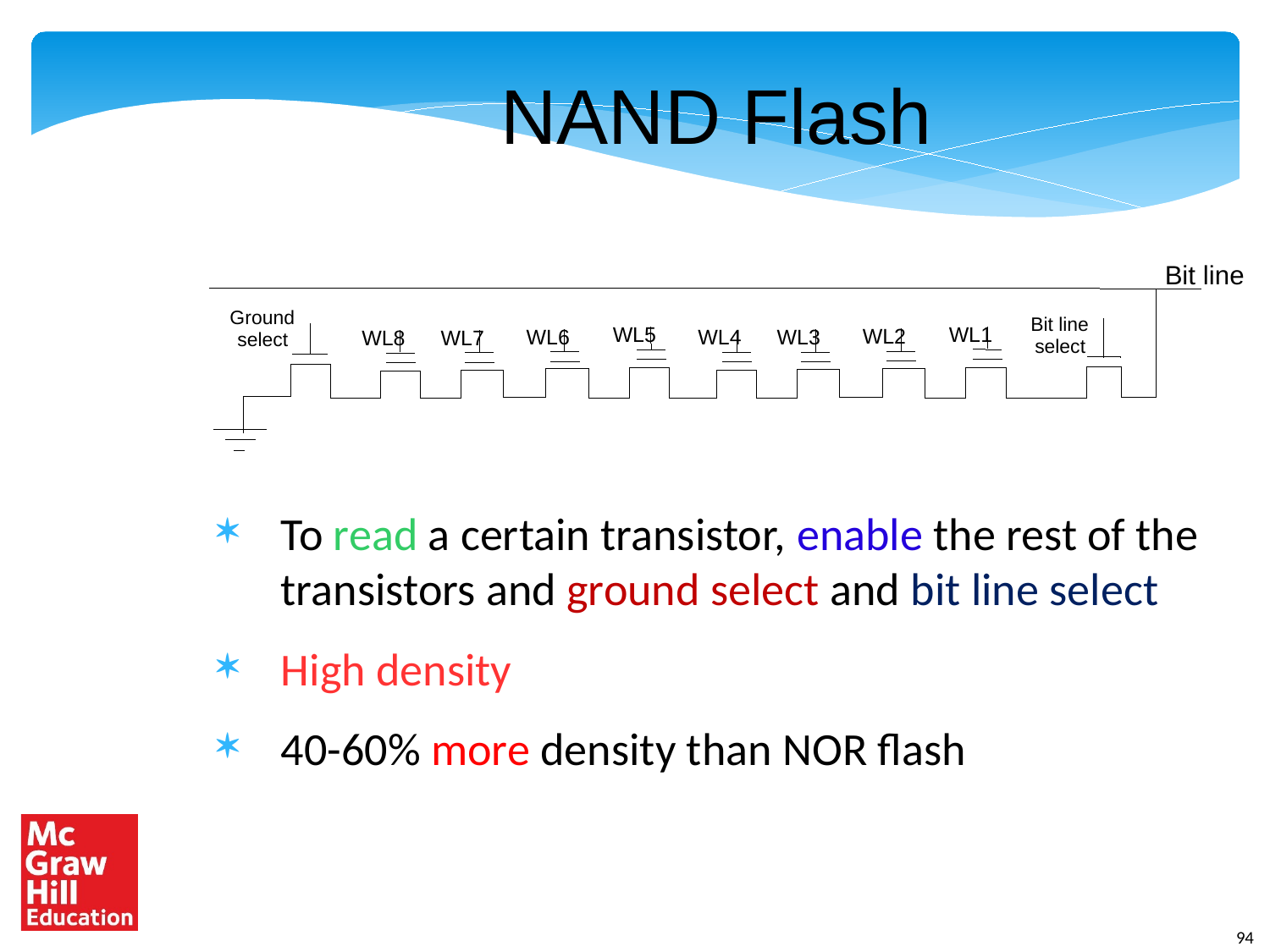

# NAND Flash

Bit line

Ground
Bit line

WL1
WL5
WL2
WL6
WL3

WL4
WL8
WL7
select

select

To read a certain transistor, enable the rest of the transistors and ground select and bit line select
High density
40-60% more density than NOR flash